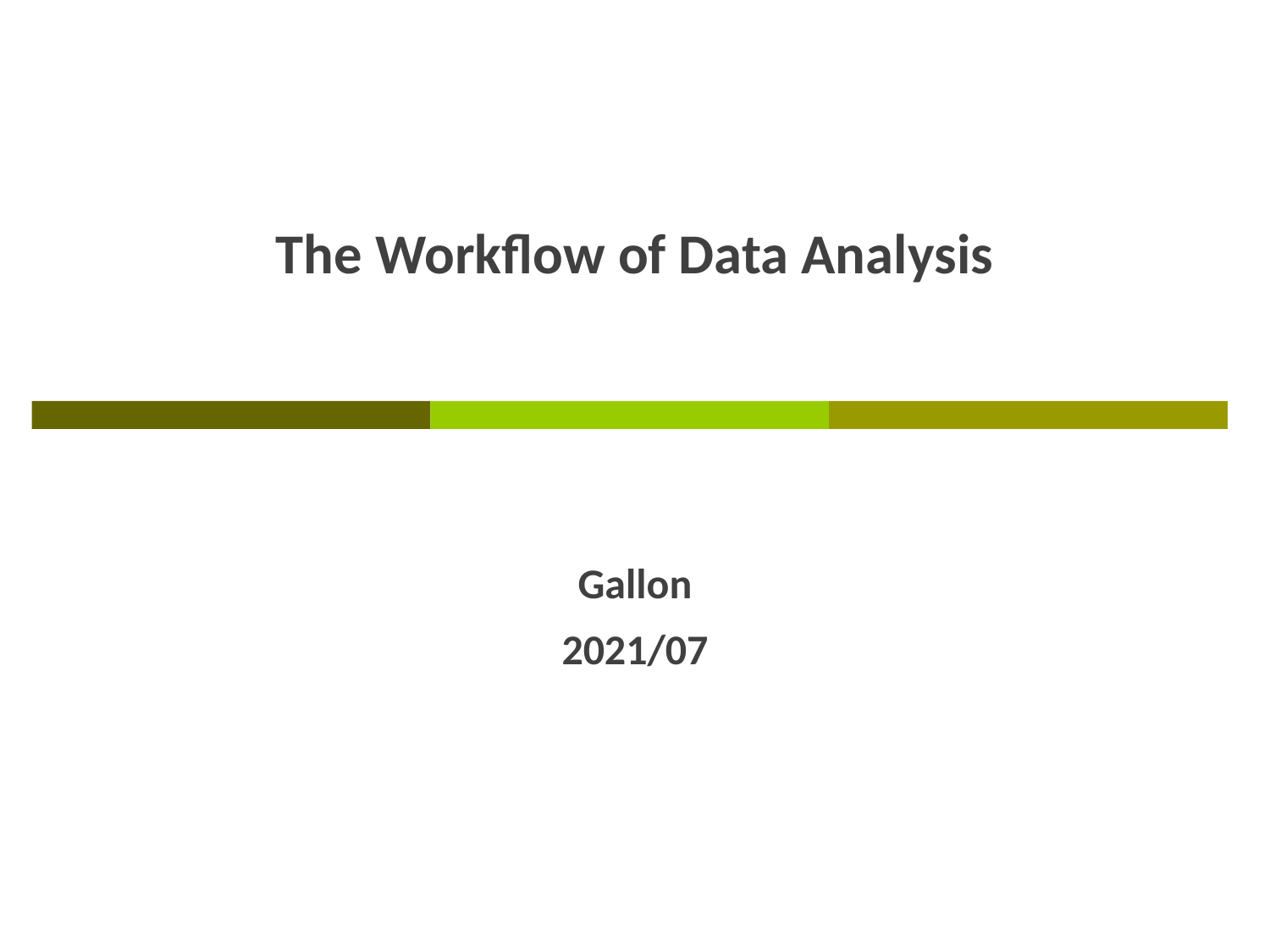

# The Workflow of Data Analysis
Gallon
2021/07